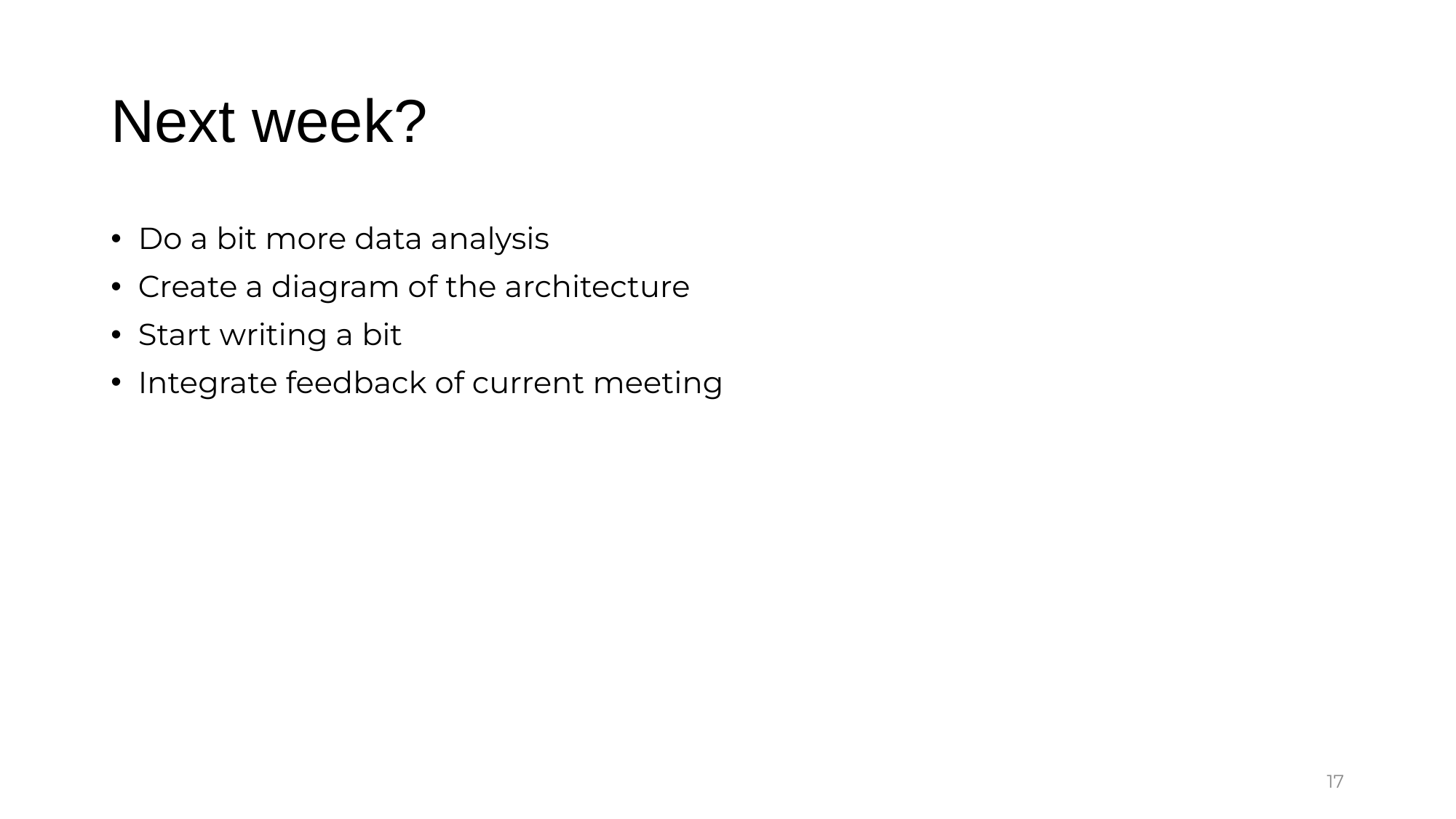

# Next week?
Do a bit more data analysis
Create a diagram of the architecture
Start writing a bit
Integrate feedback of current meeting
17